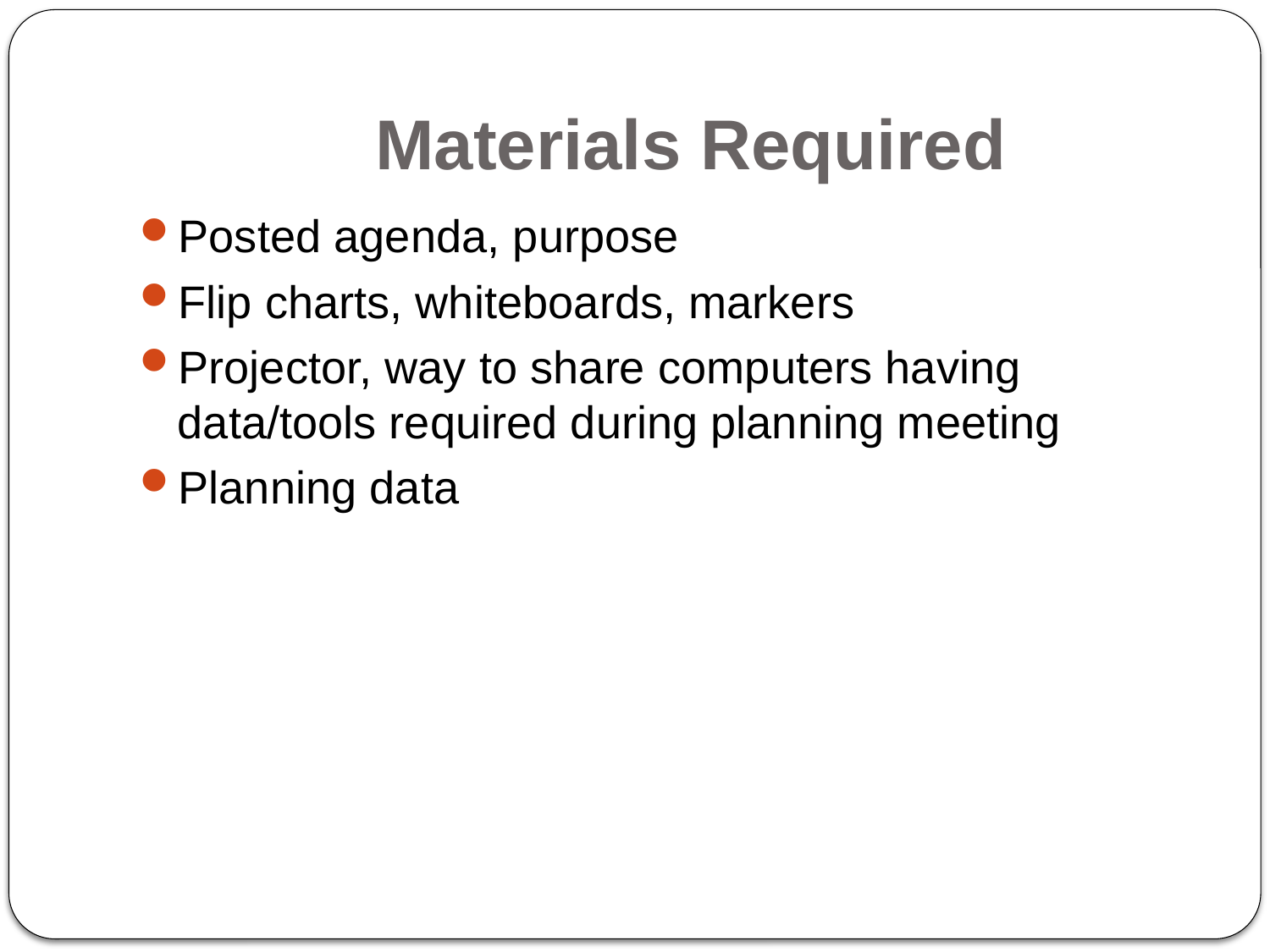

# Materials Required
Posted agenda, purpose
Flip charts, whiteboards, markers
Projector, way to share computers having data/tools required during planning meeting
Planning data